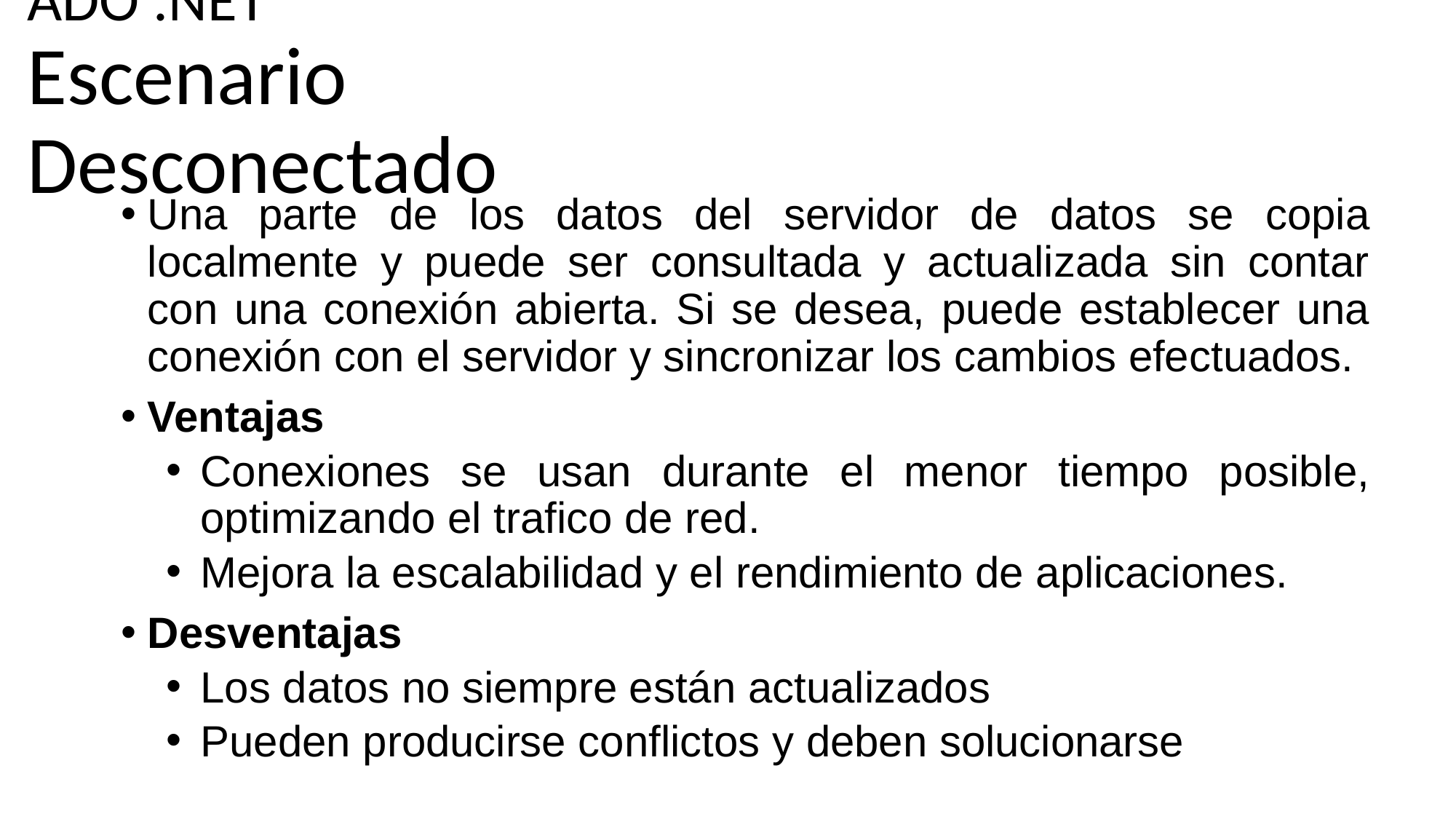

# ADO .NET Escenario Desconectado
Una parte de los datos del servidor de datos se copia localmente y puede ser consultada y actualizada sin contar con una conexión abierta. Si se desea, puede establecer una conexión con el servidor y sincronizar los cambios efectuados.
Ventajas
Conexiones se usan durante el menor tiempo posible, optimizando el trafico de red.
Mejora la escalabilidad y el rendimiento de aplicaciones.
Desventajas
Los datos no siempre están actualizados
Pueden producirse conflictos y deben solucionarse